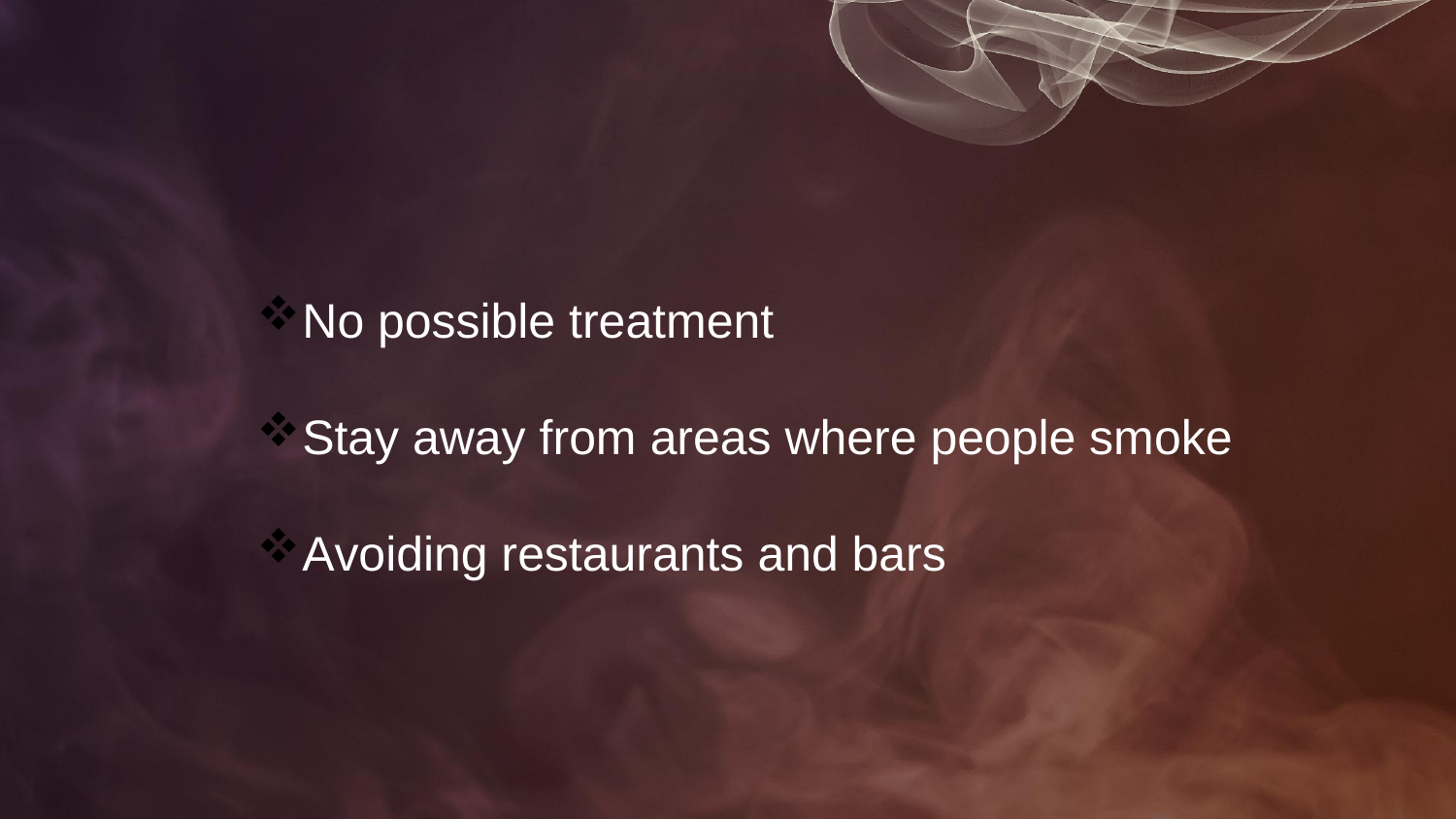

No possible treatment

Stay away from areas where people smoke

Avoiding restaurants and bars